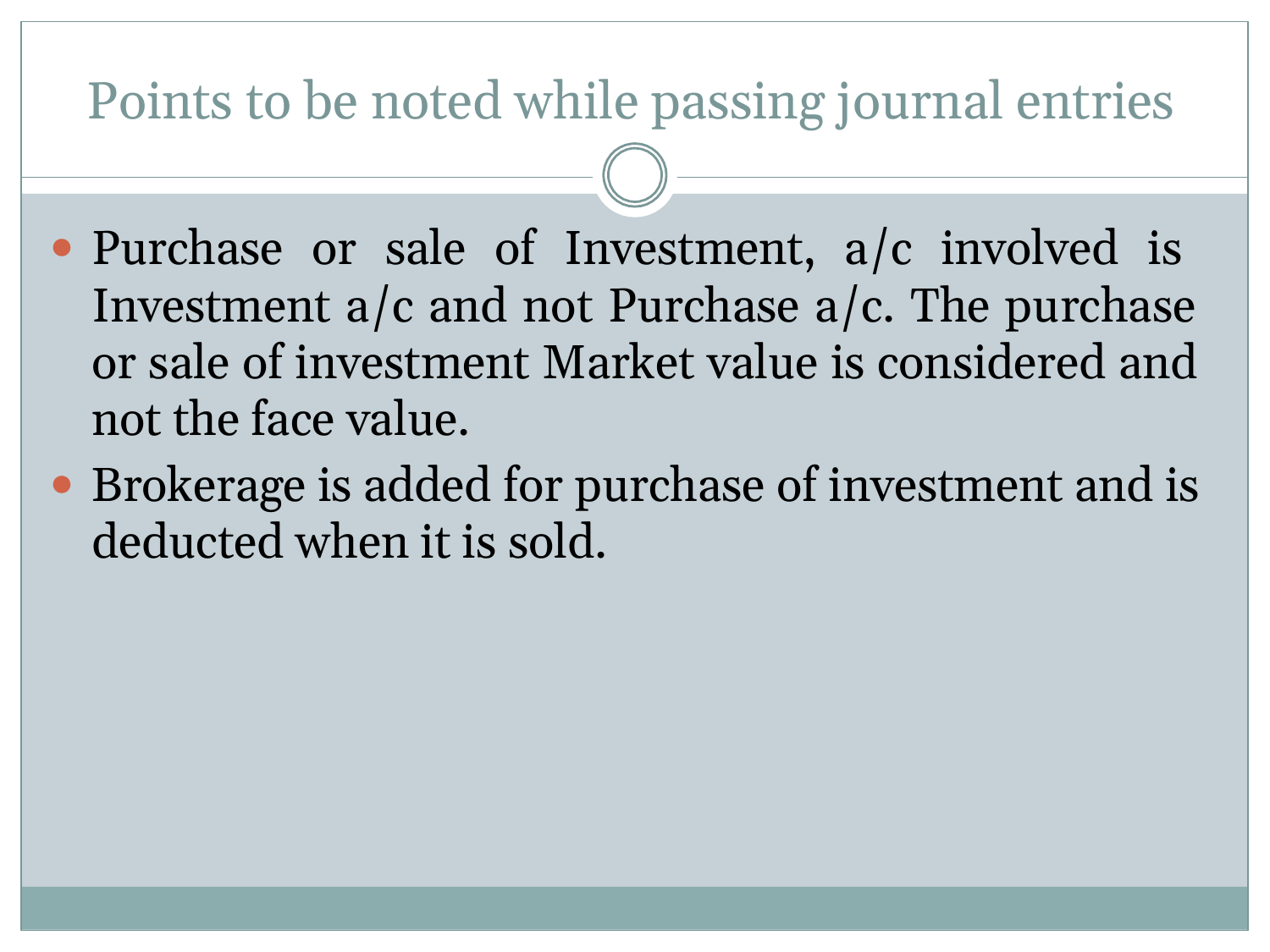

# Points to be noted while passing journal entries
Purchase or sale of Investment, a/c involved is  Investment a/c and not Purchase a/c. The purchase  or sale of investment Market value is considered and  not the face value.
Brokerage is added for purchase of investment and is  deducted when it is sold.